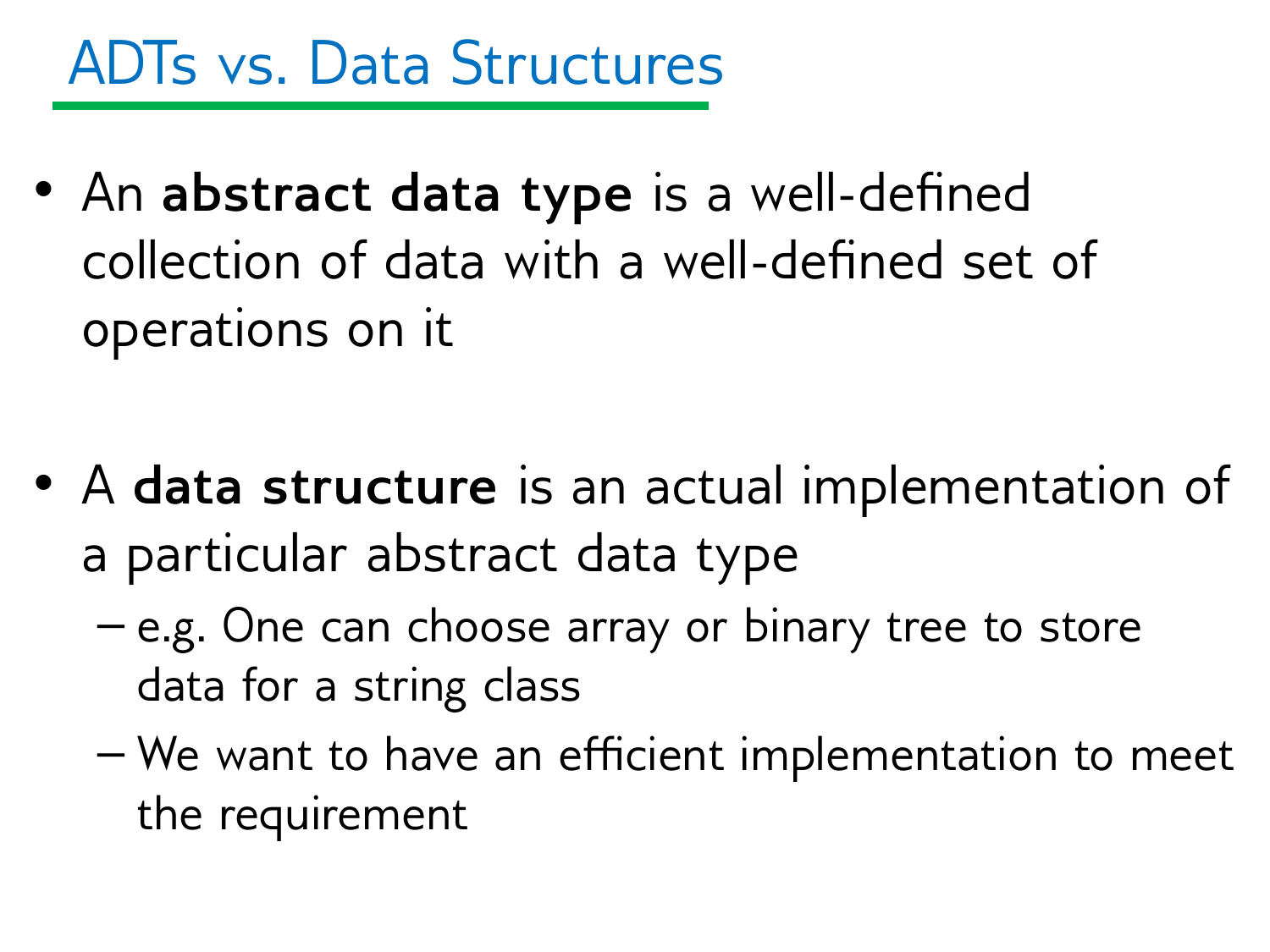

# ADTs vs. Data Structures
An abstract data type is a well-defined collection of data with a well-defined set of operations on it

A data structure is an actual implementation of a particular abstract data type
e.g. One can choose array or binary tree to store data for a string class
We want to have an efficient implementation to meet the requirement